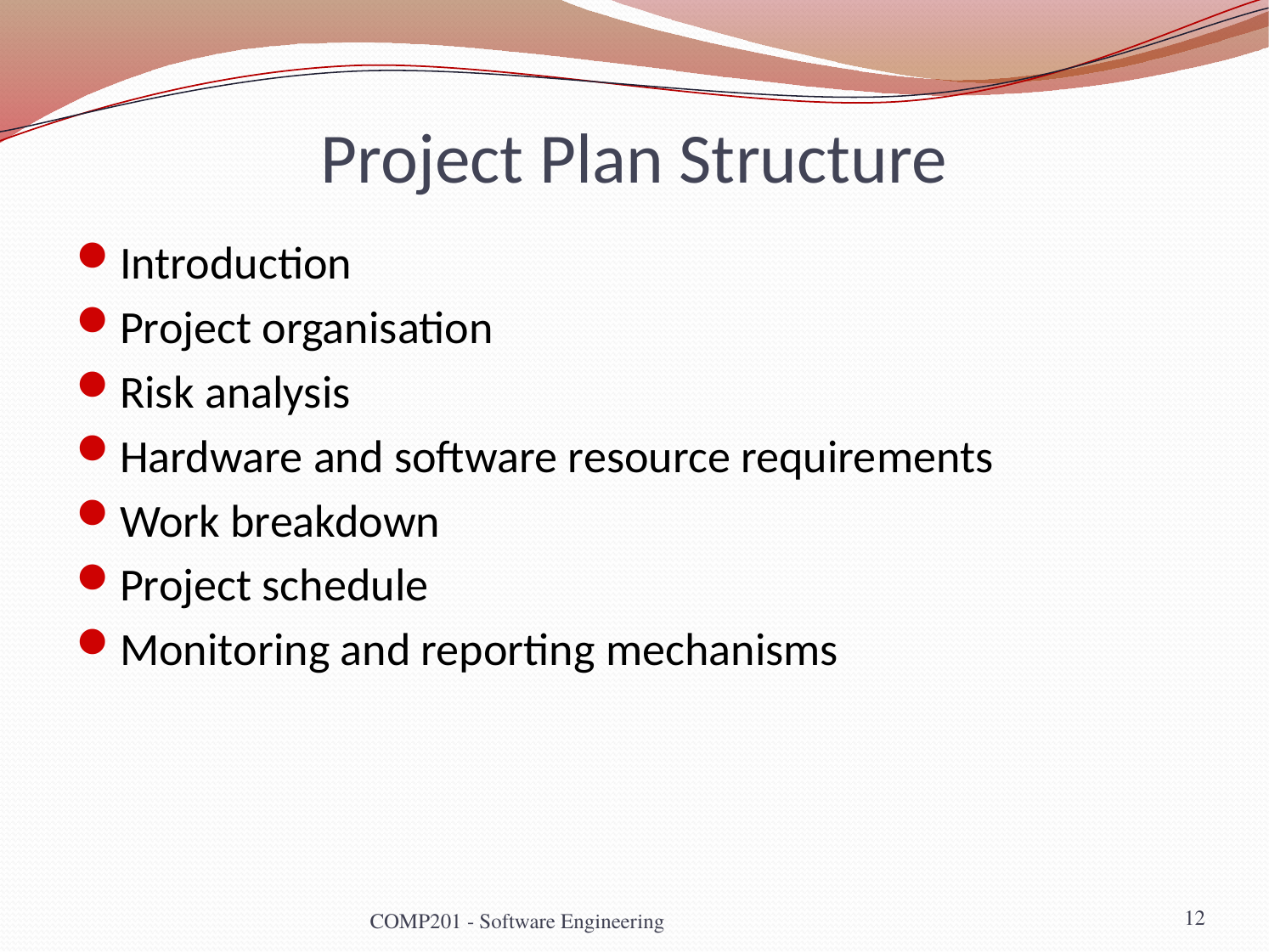

# Project Plan Structure
Introduction
Project organisation
Risk analysis
Hardware and software resource requirements
Work breakdown
Project schedule
Monitoring and reporting mechanisms
COMP201 - Software Engineering
12